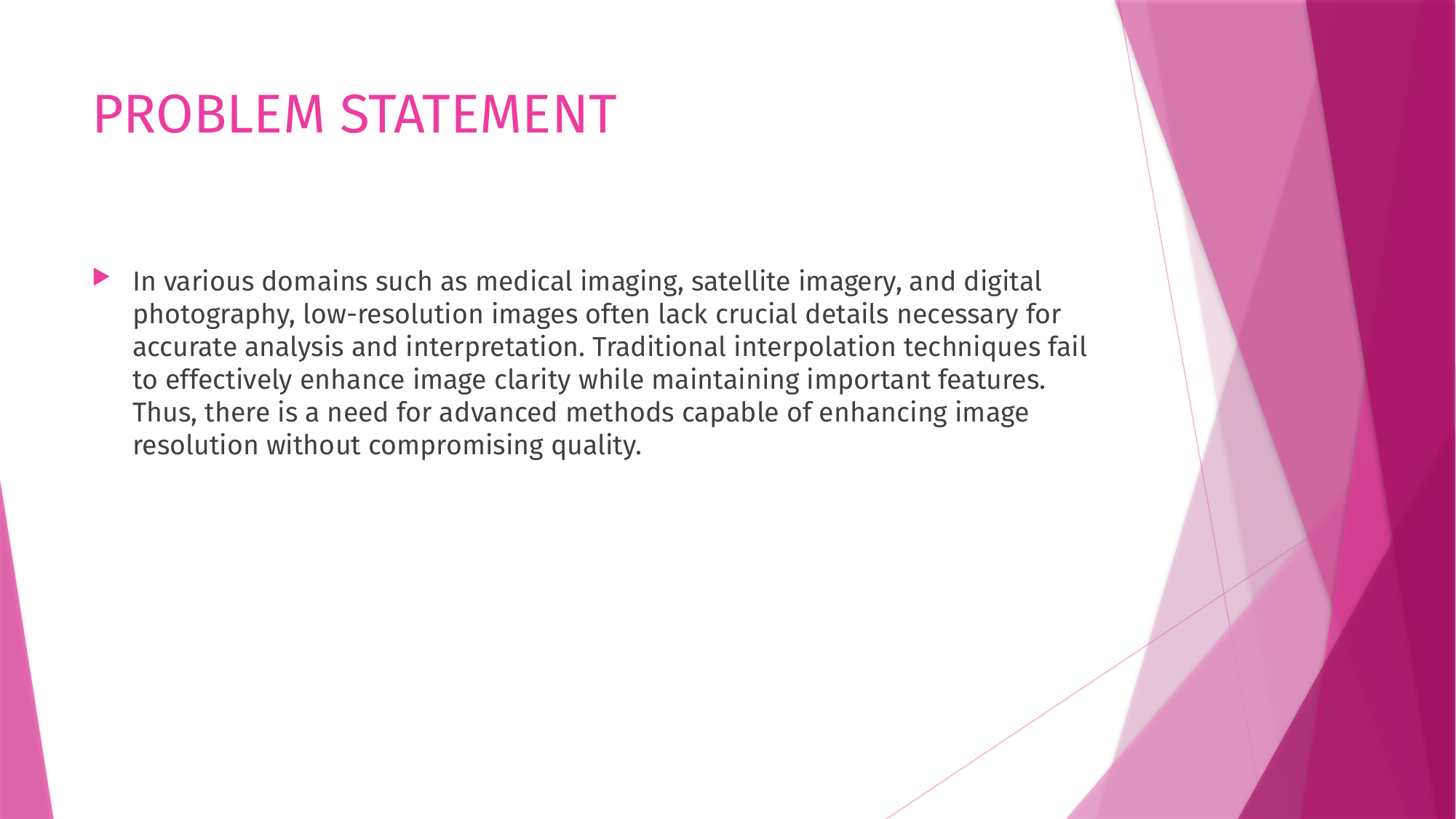

# PROBLEM STATEMENT
In various domains such as medical imaging, satellite imagery, and digital photography, low-resolution images often lack crucial details necessary for accurate analysis and interpretation. Traditional interpolation techniques fail to effectively enhance image clarity while maintaining important features. Thus, there is a need for advanced methods capable of enhancing image resolution without compromising quality.